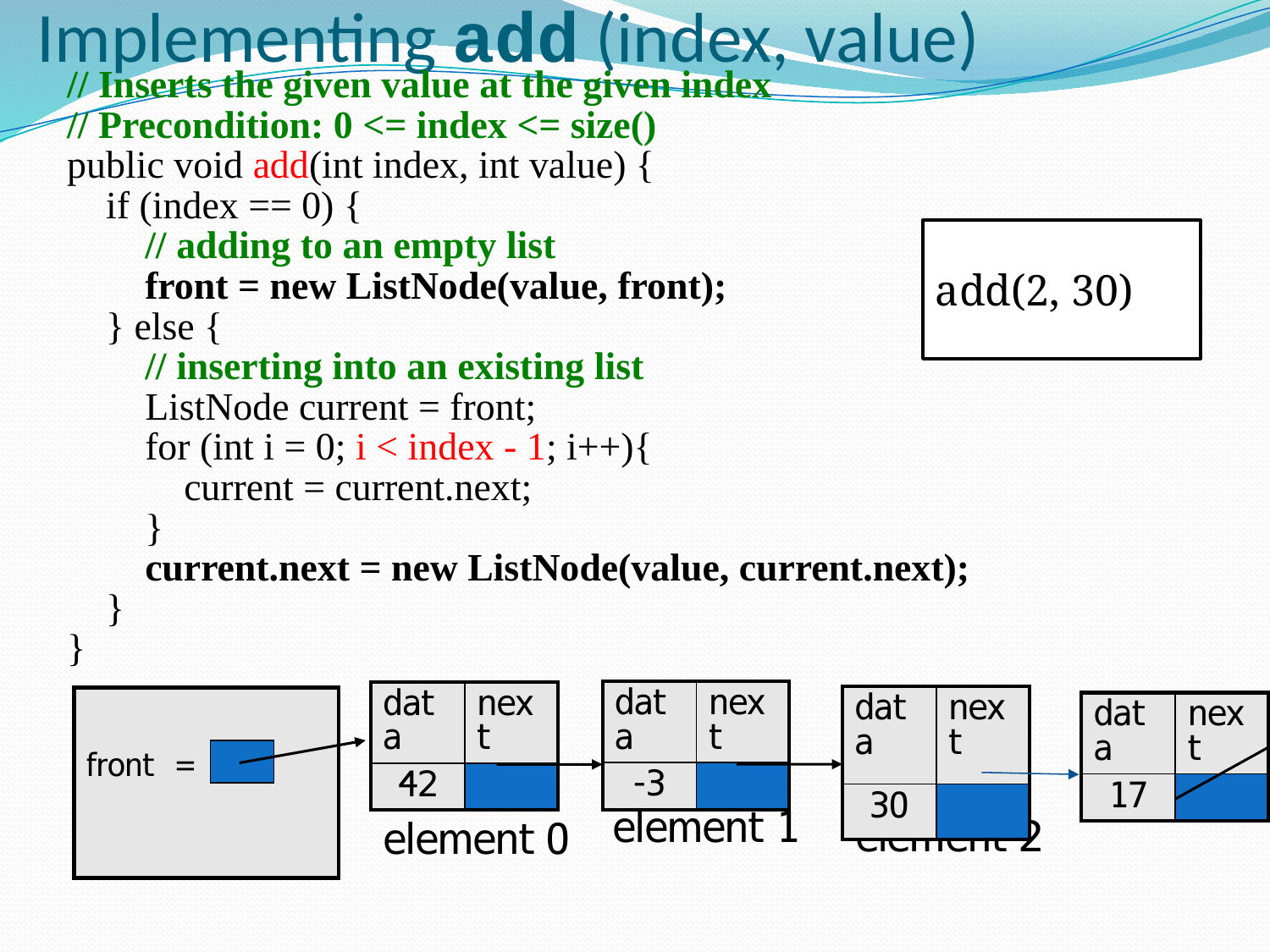

# Implementing add (index, value)
// Inserts the given value at the given index
// Precondition: 0 <= index <= size()
public void add(int index, int value) {
    if (index == 0) {
        // adding to an empty list
        front = new ListNode(value, front);
    } else {
        // inserting into an existing list
        ListNode current = front;
        for (int i = 0; i < index - 1; i++){
            current = current.next;
        }
        current.next = new ListNode(value, current.next);
    }
}

add(2, 30)
| data | next |
| --- | --- |
| -3 |  |
| data | next |
| --- | --- |
| 42 |  |
| data | next |
| --- | --- |
| 30 |  |
front	=

| data | next |
| --- | --- |
| 17 |  |

element 1
element 2
element 0